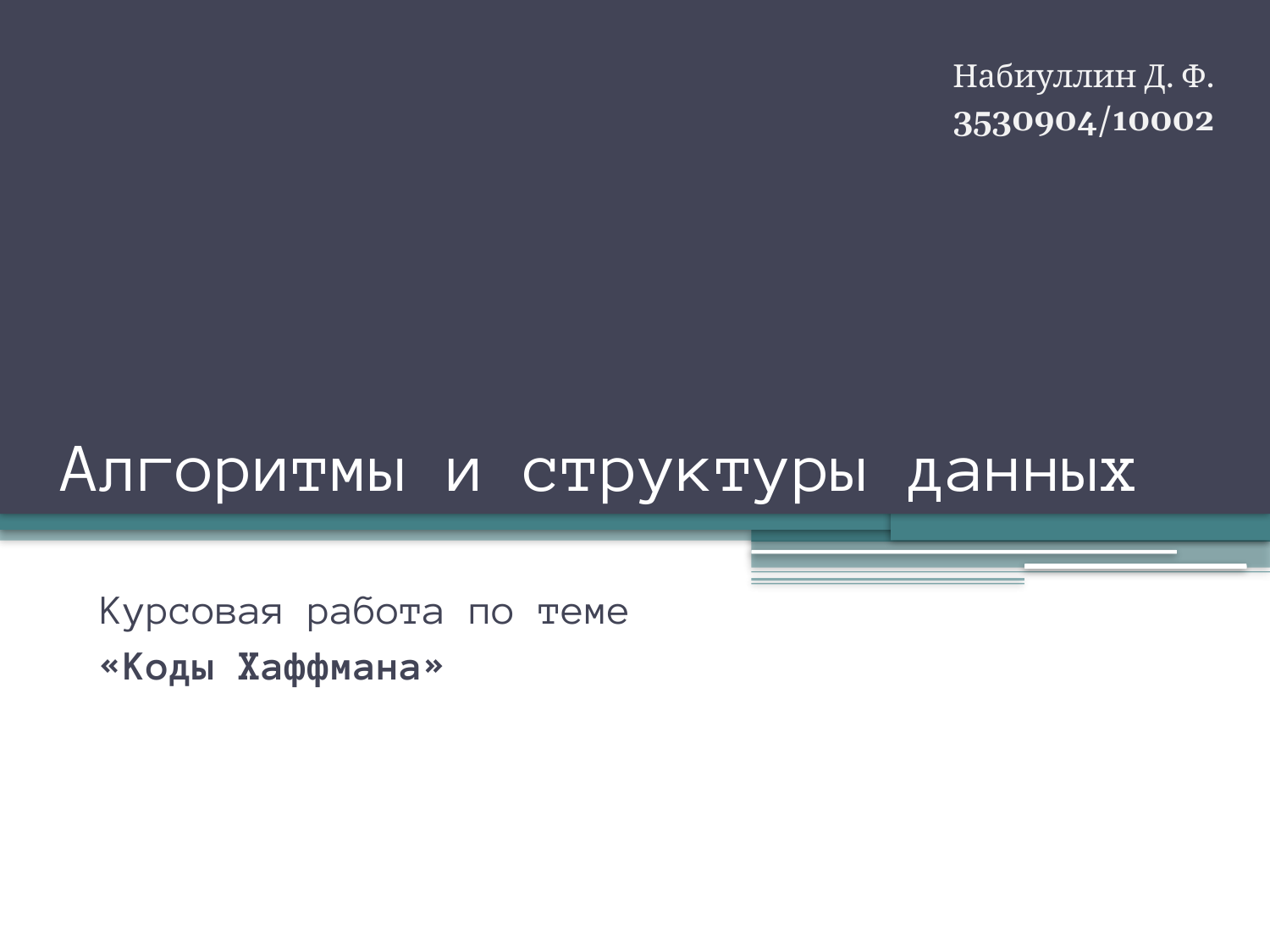

Набиуллин Д. Ф.
3530904/10002

# Алгоритмы и структуры данных
Курсовая работа по теме
«Коды Хаффмана»